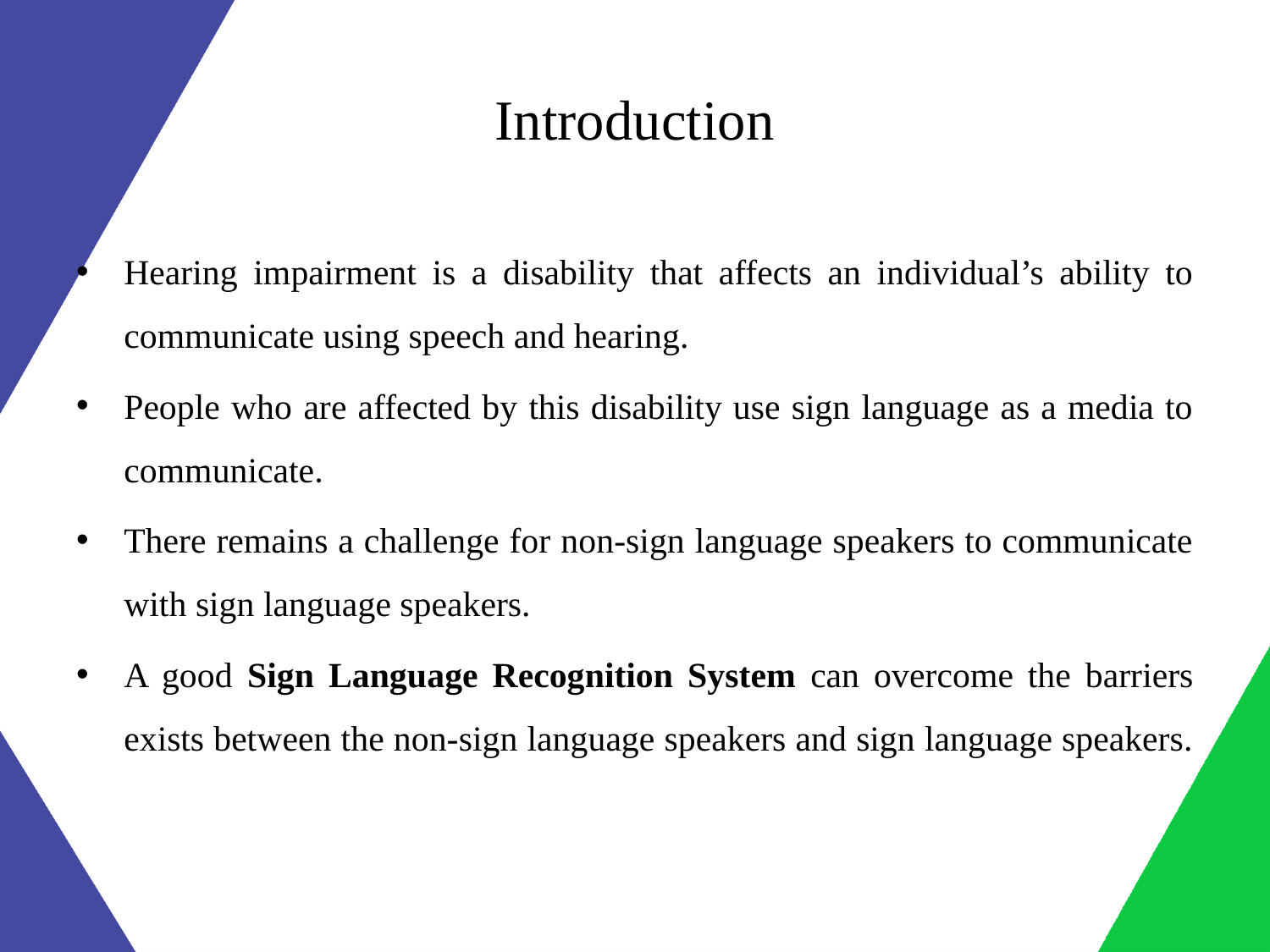

# Introduction
Hearing impairment is a disability that affects an individual’s ability to communicate using speech and hearing.
People who are affected by this disability use sign language as a media to communicate.
There remains a challenge for non-sign language speakers to communicate with sign language speakers.
A good Sign Language Recognition System can overcome the barriers exists between the non-sign language speakers and sign language speakers.